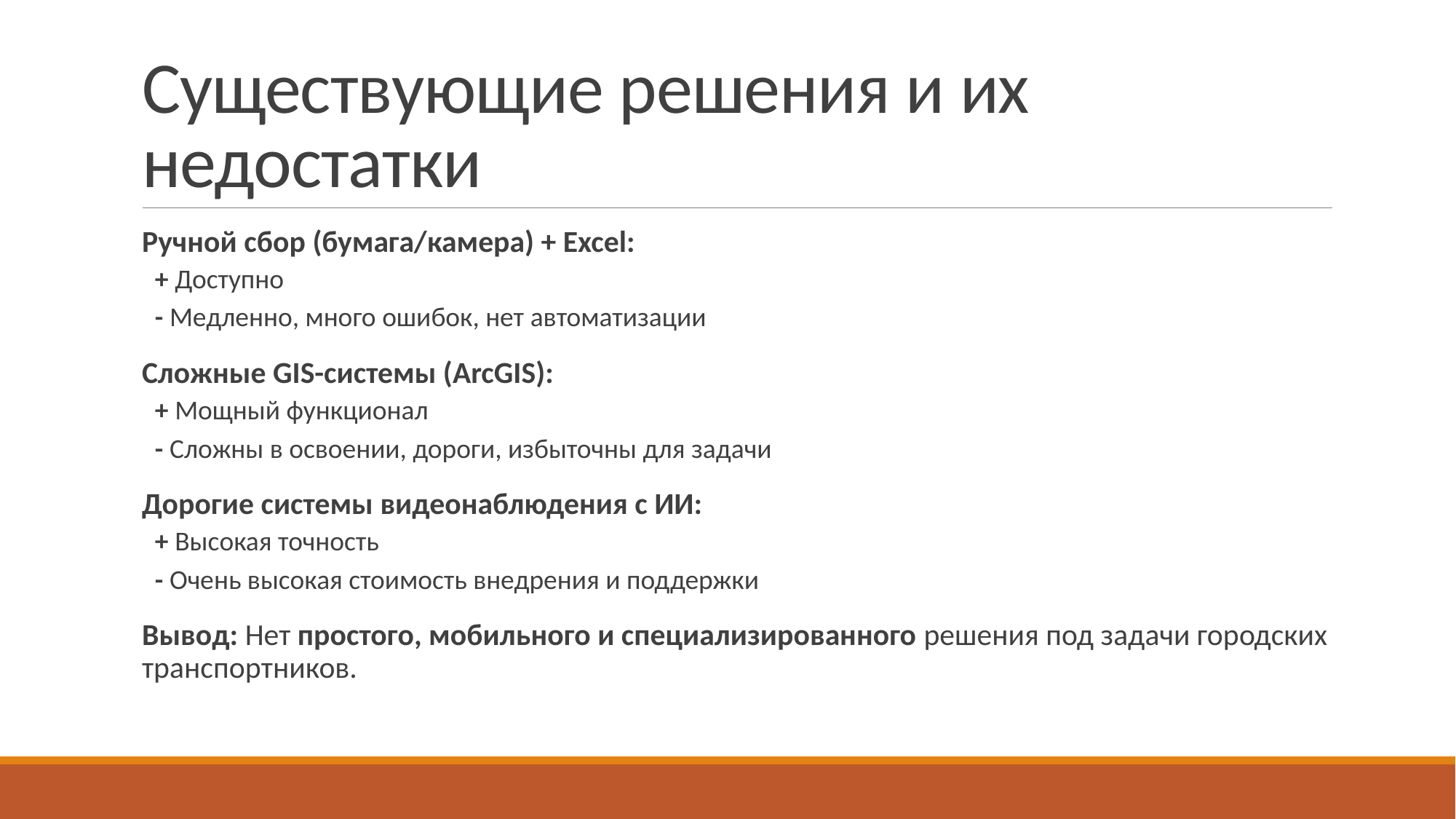

# Существующие решения и их недостатки
Ручной сбор (бумага/камера) + Excel:
+ Доступно
- Медленно, много ошибок, нет автоматизации
Сложные GIS-системы (ArcGIS):
+ Мощный функционал
- Сложны в освоении, дороги, избыточны для задачи
Дорогие системы видеонаблюдения с ИИ:
+ Высокая точность
- Очень высокая стоимость внедрения и поддержки
Вывод: Нет простого, мобильного и специализированного решения под задачи городских транспортников.